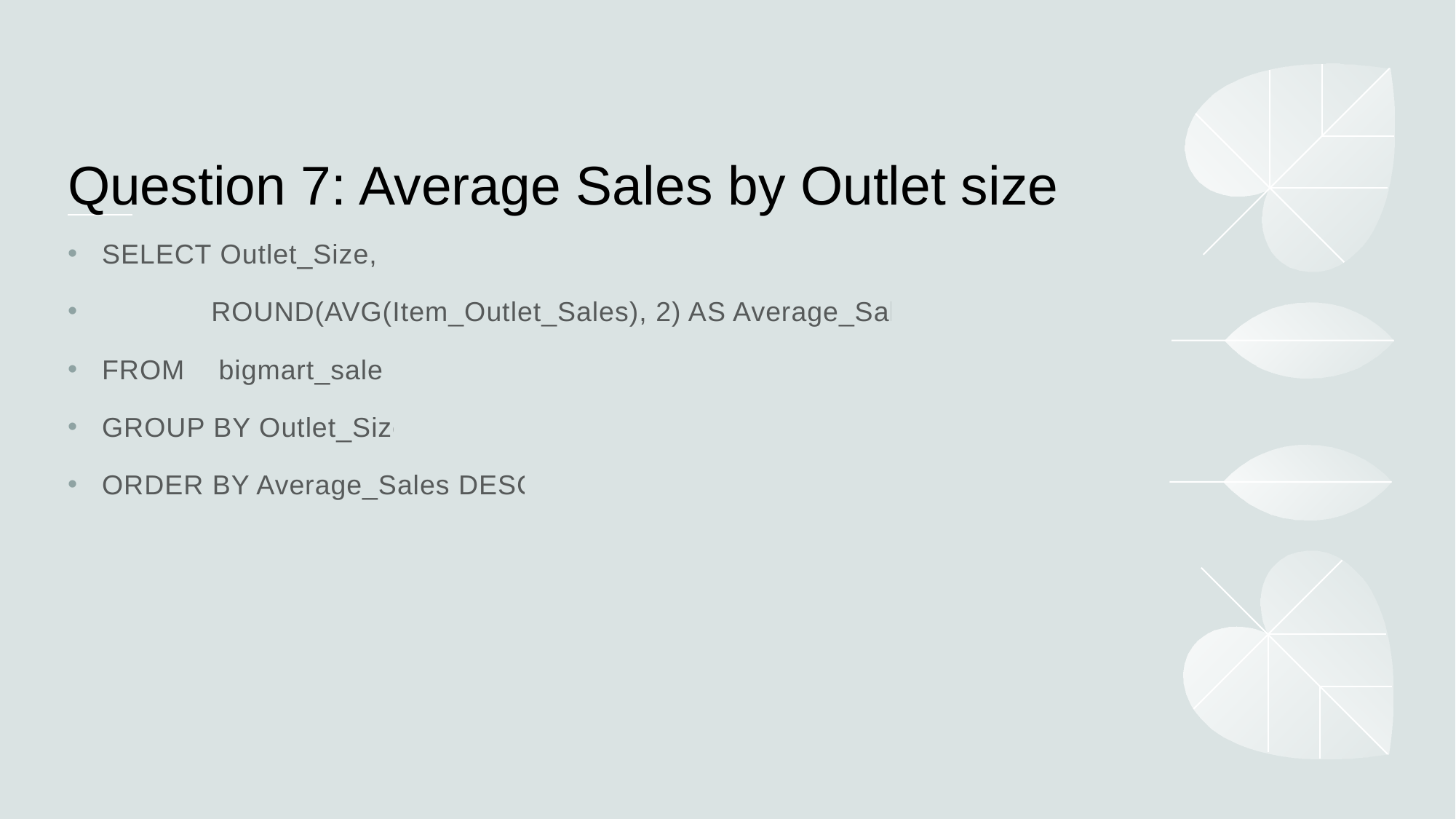

# Question 7: Average Sales by Outlet size
SELECT Outlet_Size,
             ROUND(AVG(Item_Outlet_Sales), 2) AS Average_Sales
FROM    bigmart_sales
GROUP BY Outlet_Size
ORDER BY Average_Sales DESC;